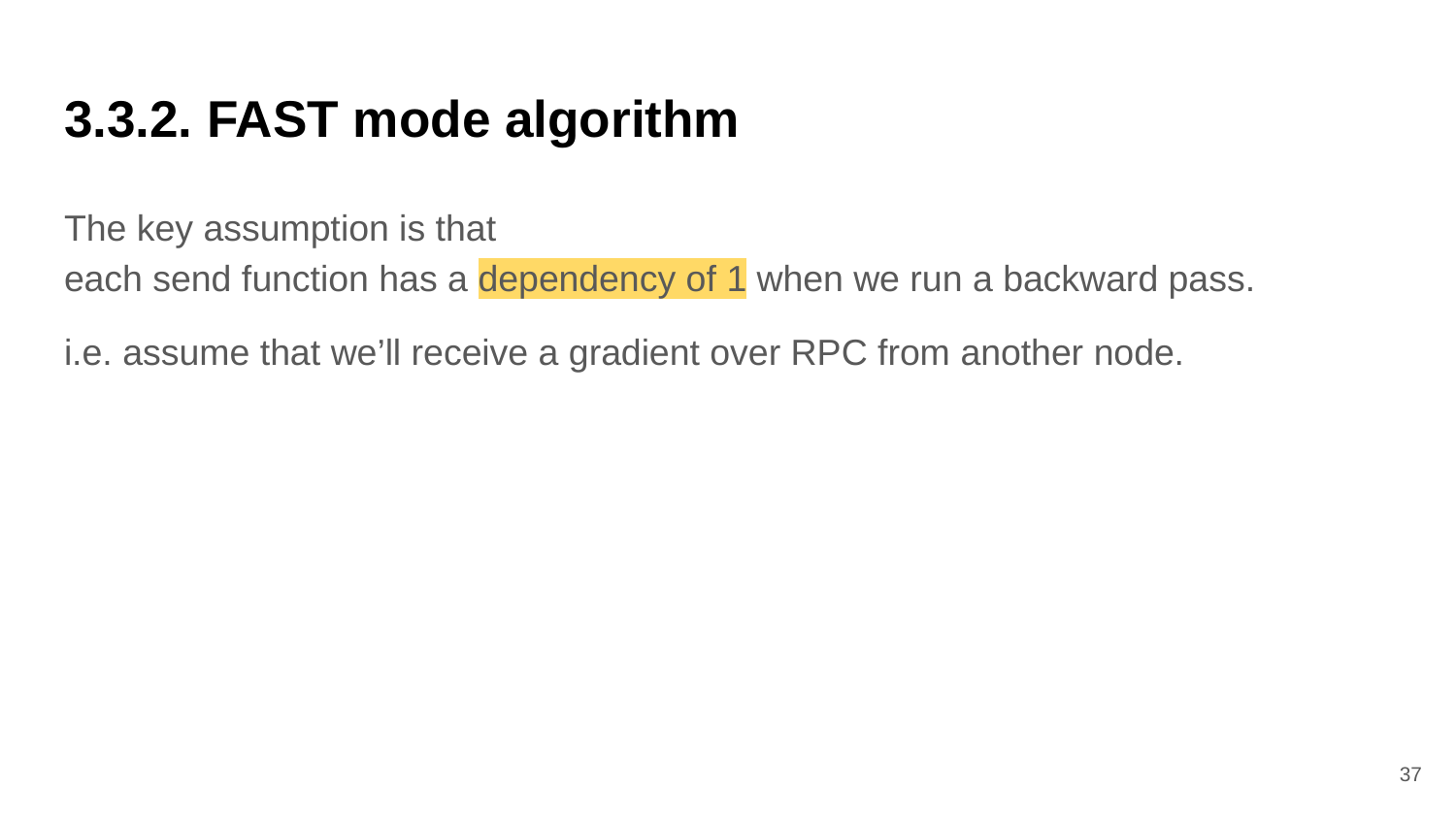

# 3.3.2. FAST mode algorithm
The key assumption is that
each send function has a dependency of 1 when we run a backward pass.
i.e. assume that we’ll receive a gradient over RPC from another node.

37